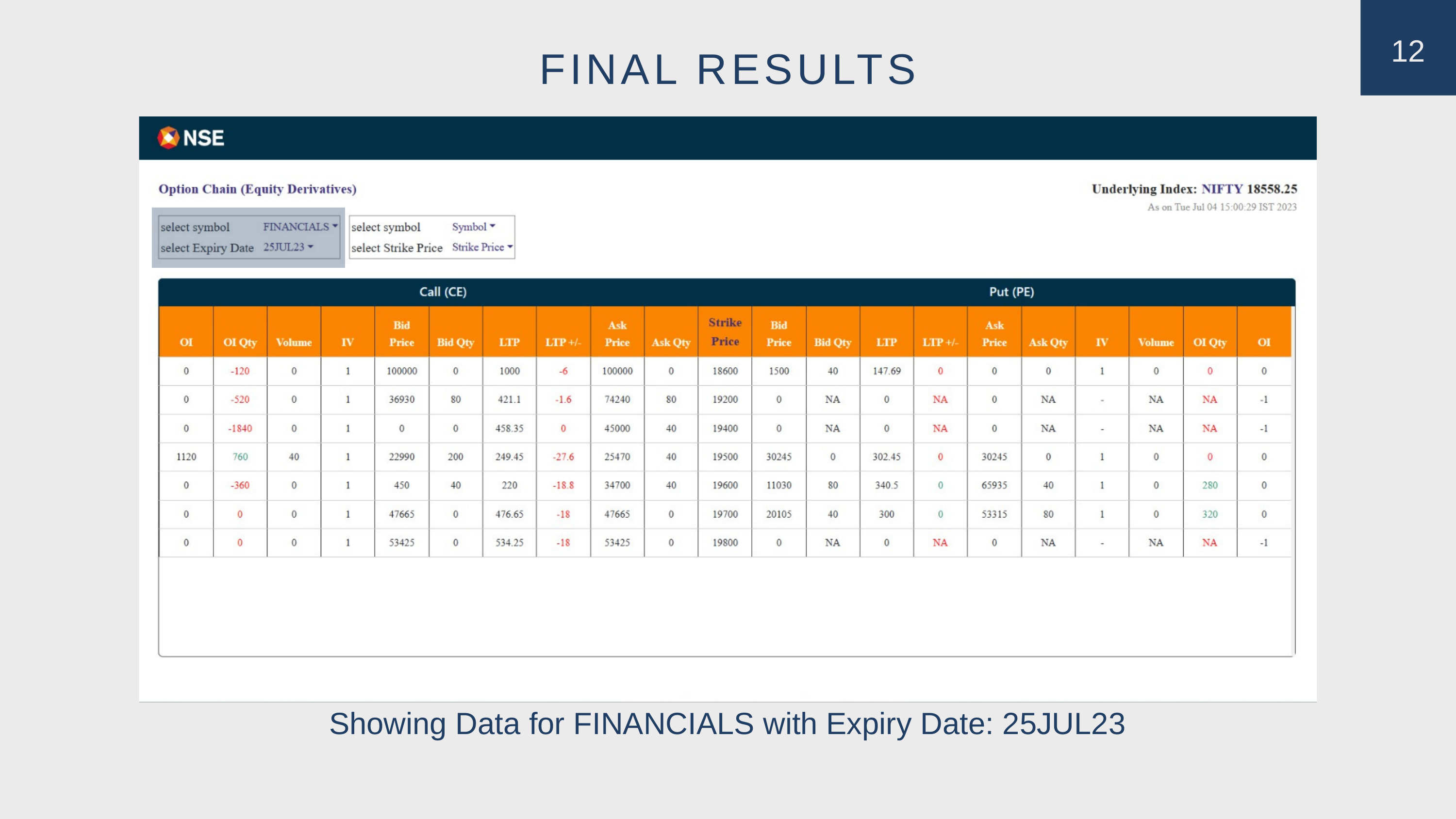

12
FINAL RESULTS

Showing Data for FINANCIALS with Expiry Date: 25JUL23